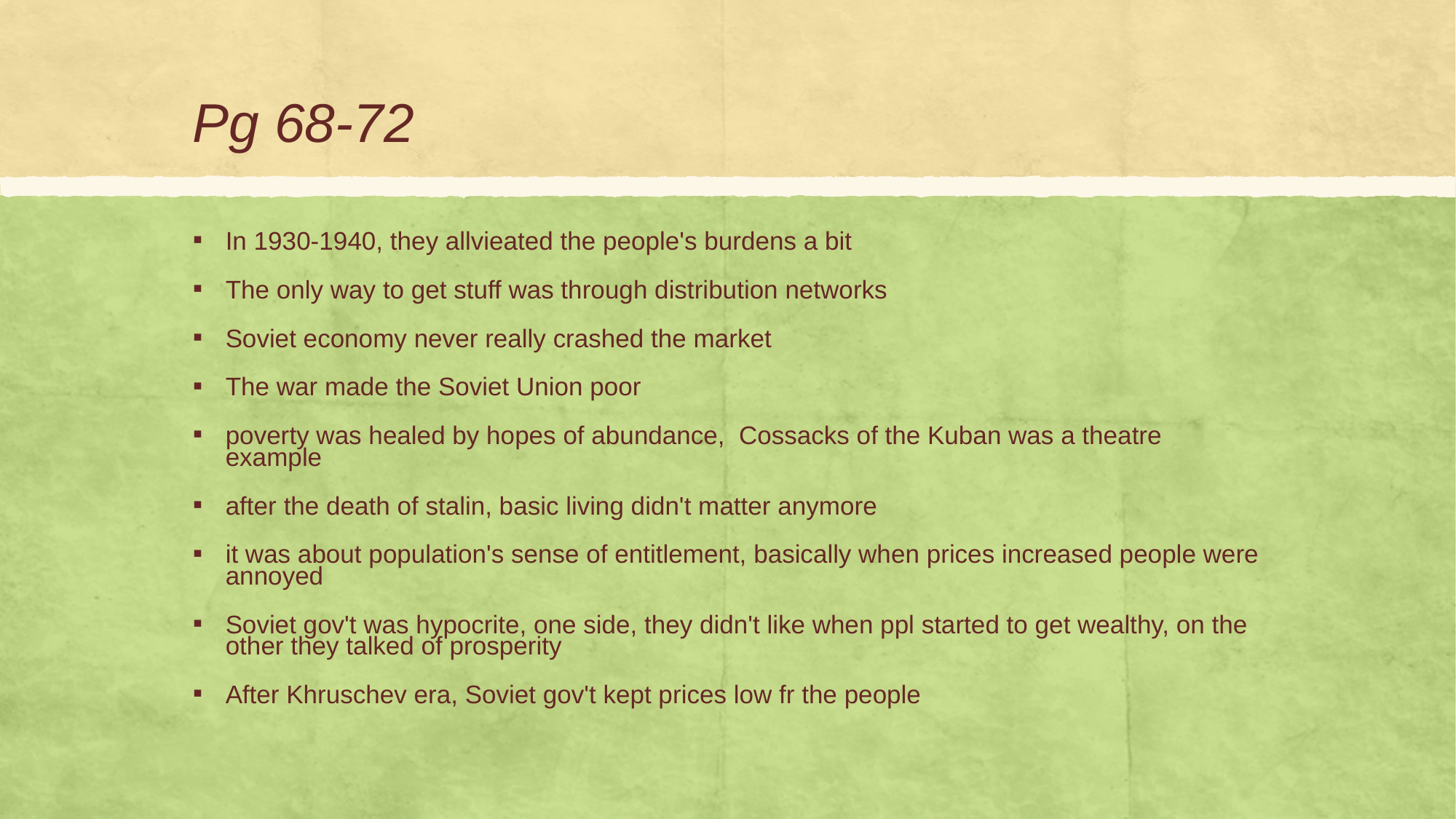

# Pg 68-72
In 1930-1940, they allvieated the people's burdens a bit
The only way to get stuff was through distribution networks
Soviet economy never really crashed the market
The war made the Soviet Union poor
poverty was healed by hopes of abundance,  Cossacks of the Kuban was a theatre example
after the death of stalin, basic living didn't matter anymore
it was about population's sense of entitlement, basically when prices increased people were annoyed
Soviet gov't was hypocrite, one side, they didn't like when ppl started to get wealthy, on the other they talked of prosperity
After Khruschev era, Soviet gov't kept prices low fr the people